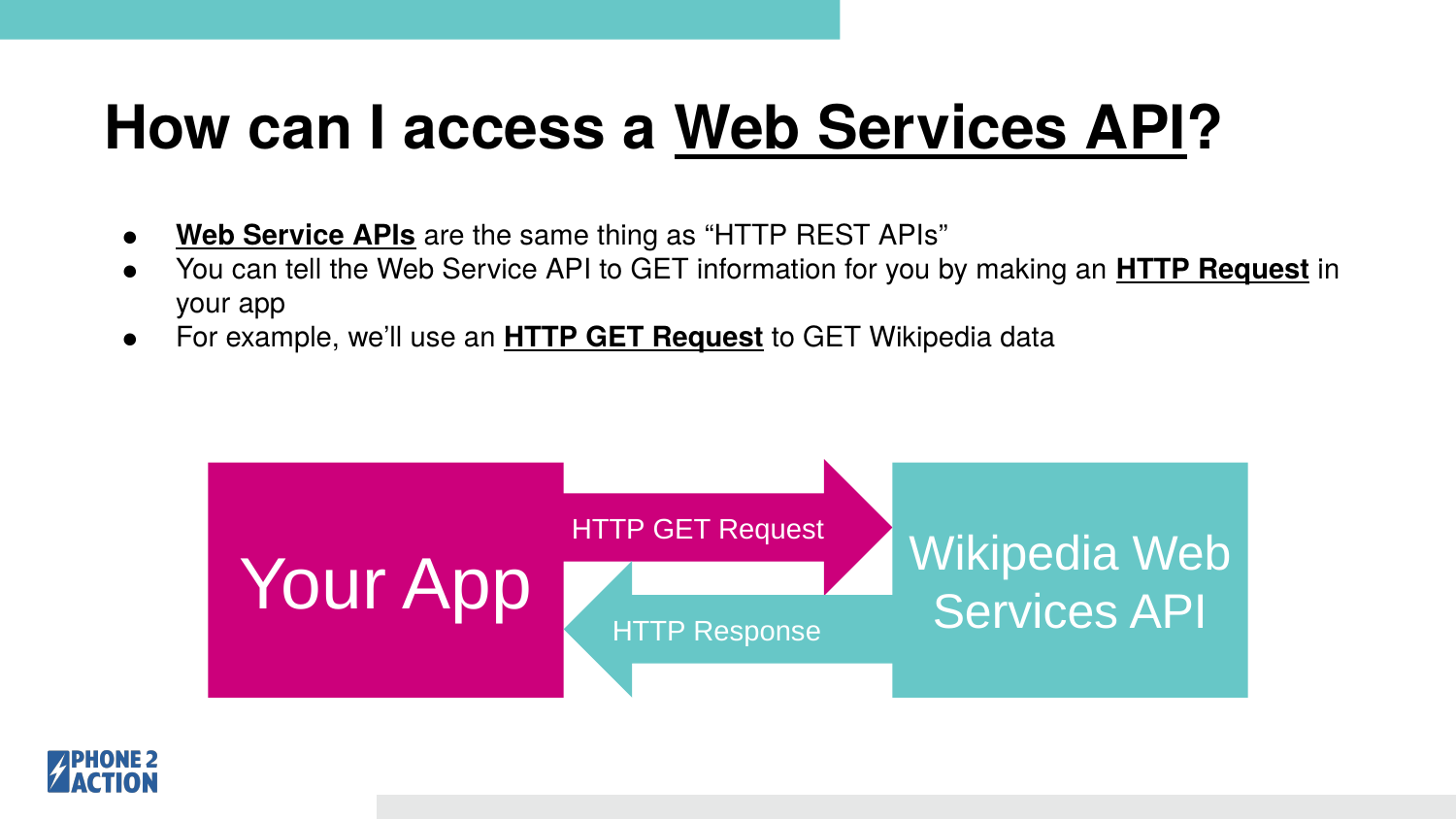

How can I access a Web Services API?
Web Service APIs are the same thing as “HTTP REST APIs”
You can tell the Web Service API to GET information for you by making an HTTP Request in your app
For example, we’ll use an HTTP GET Request to GET Wikipedia data
HTTP GET Request
Your App
Wikipedia Web Services API
HTTP Response